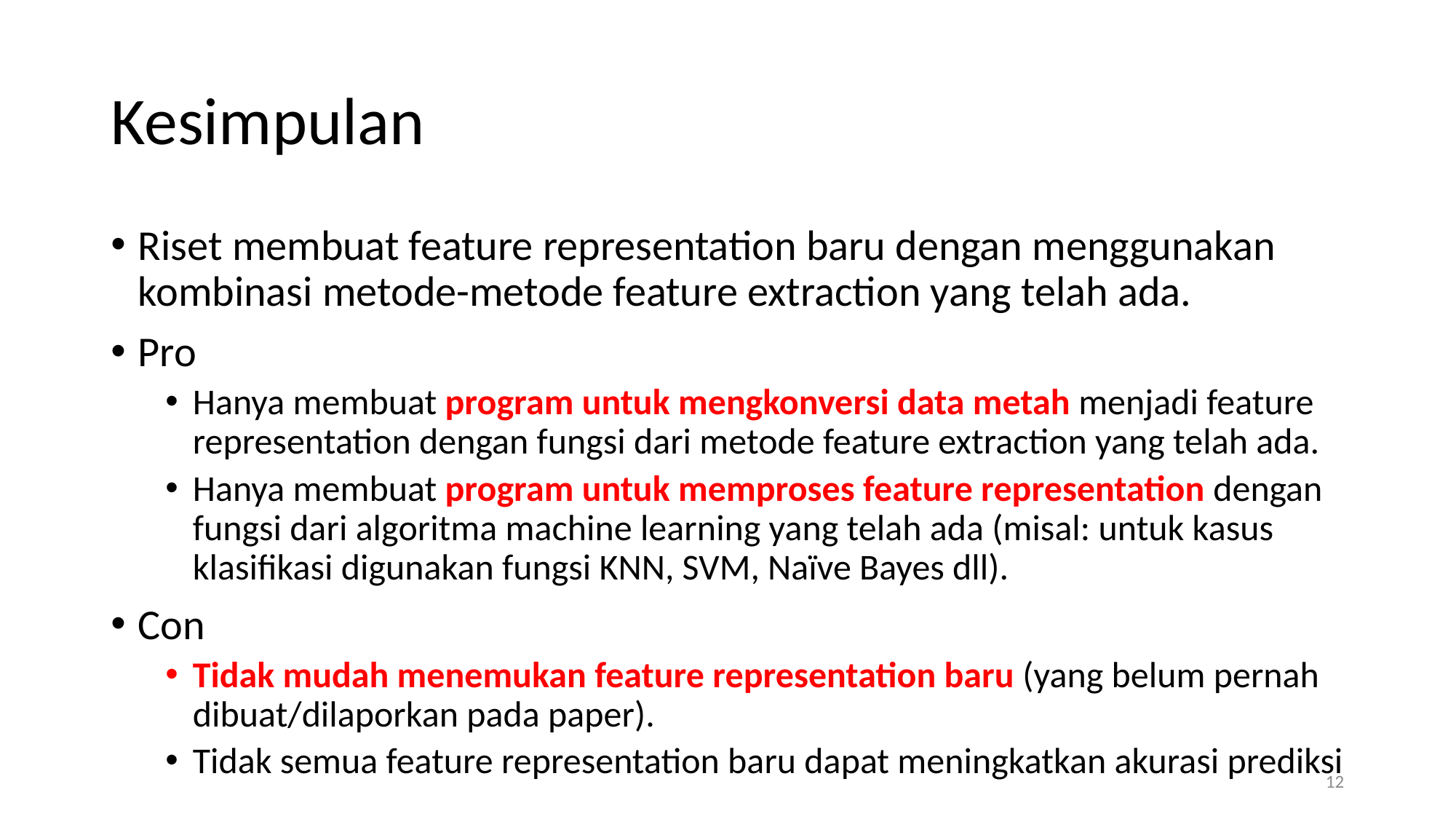

# Kesimpulan
Riset membuat feature representation baru dengan menggunakan kombinasi metode-metode feature extraction yang telah ada.
Pro
Hanya membuat program untuk mengkonversi data metah menjadi feature representation dengan fungsi dari metode feature extraction yang telah ada.
Hanya membuat program untuk memproses feature representation dengan fungsi dari algoritma machine learning yang telah ada (misal: untuk kasus klasifikasi digunakan fungsi KNN, SVM, Naïve Bayes dll).
Con
Tidak mudah menemukan feature representation baru (yang belum pernah dibuat/dilaporkan pada paper).
Tidak semua feature representation baru dapat meningkatkan akurasi prediksi
12